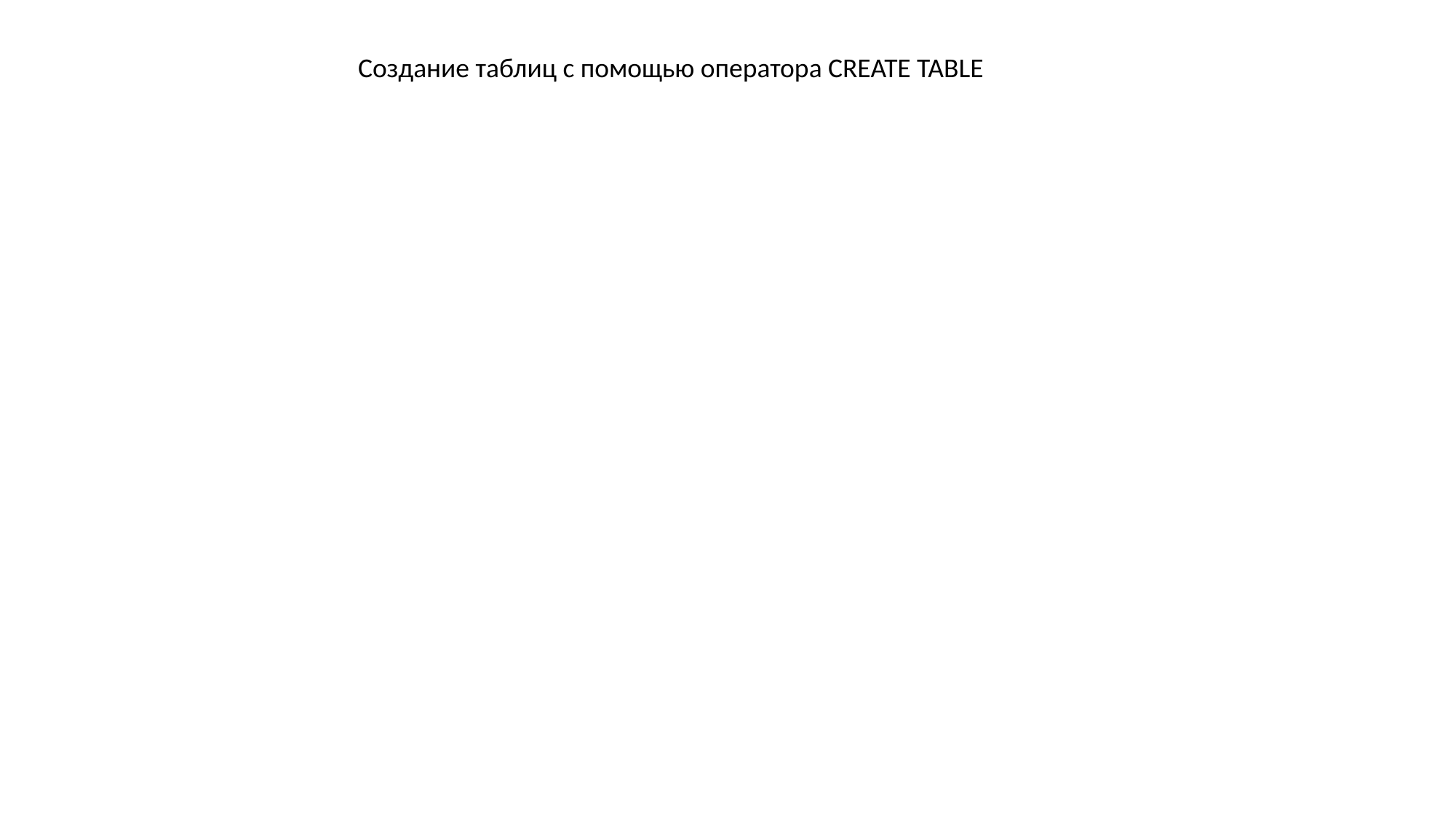

Создание таблиц с помощью оператора CREATE TABLE